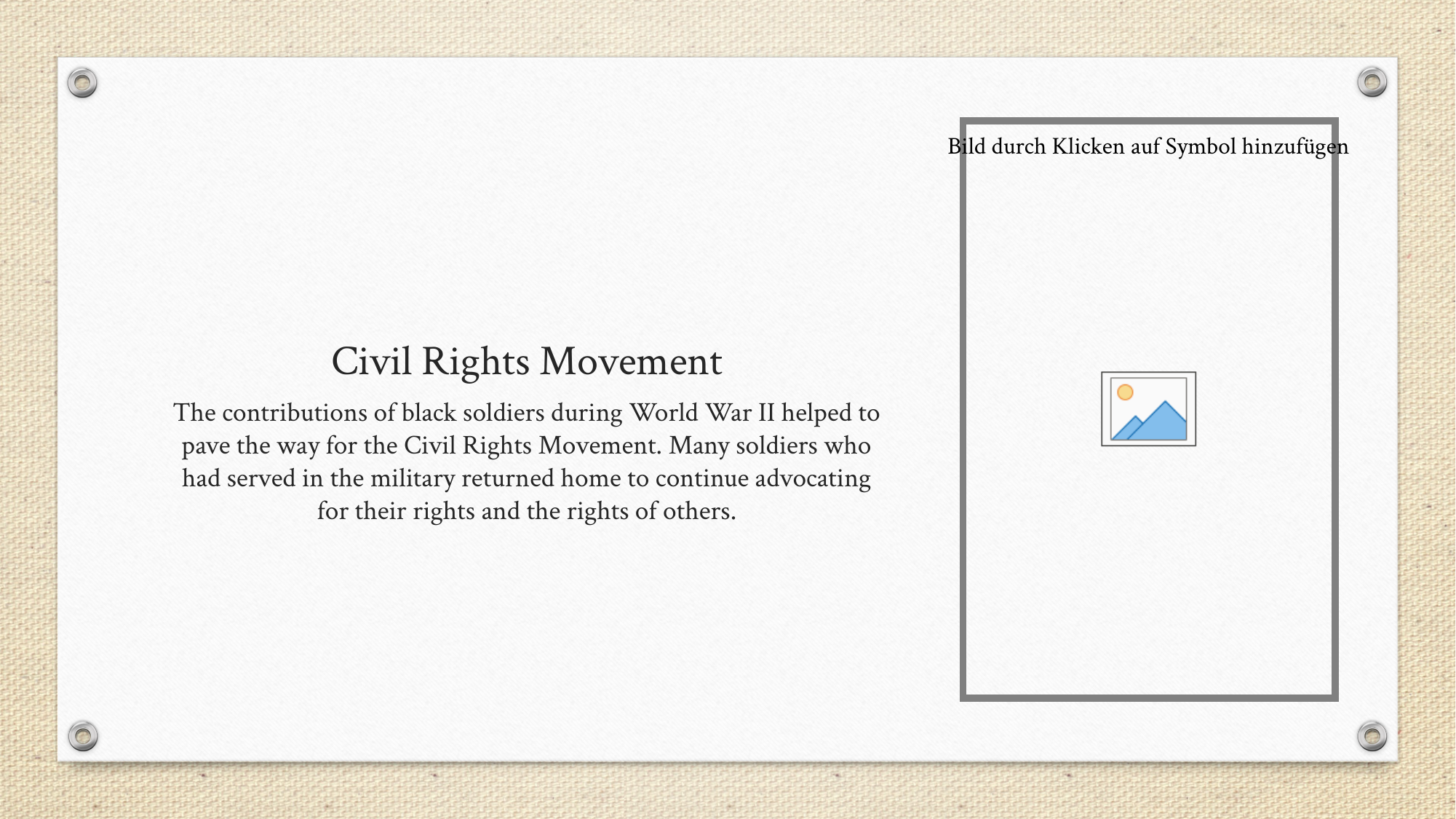

# Civil Rights Movement
The contributions of black soldiers during World War II helped to pave the way for the Civil Rights Movement. Many soldiers who had served in the military returned home to continue advocating for their rights and the rights of others.